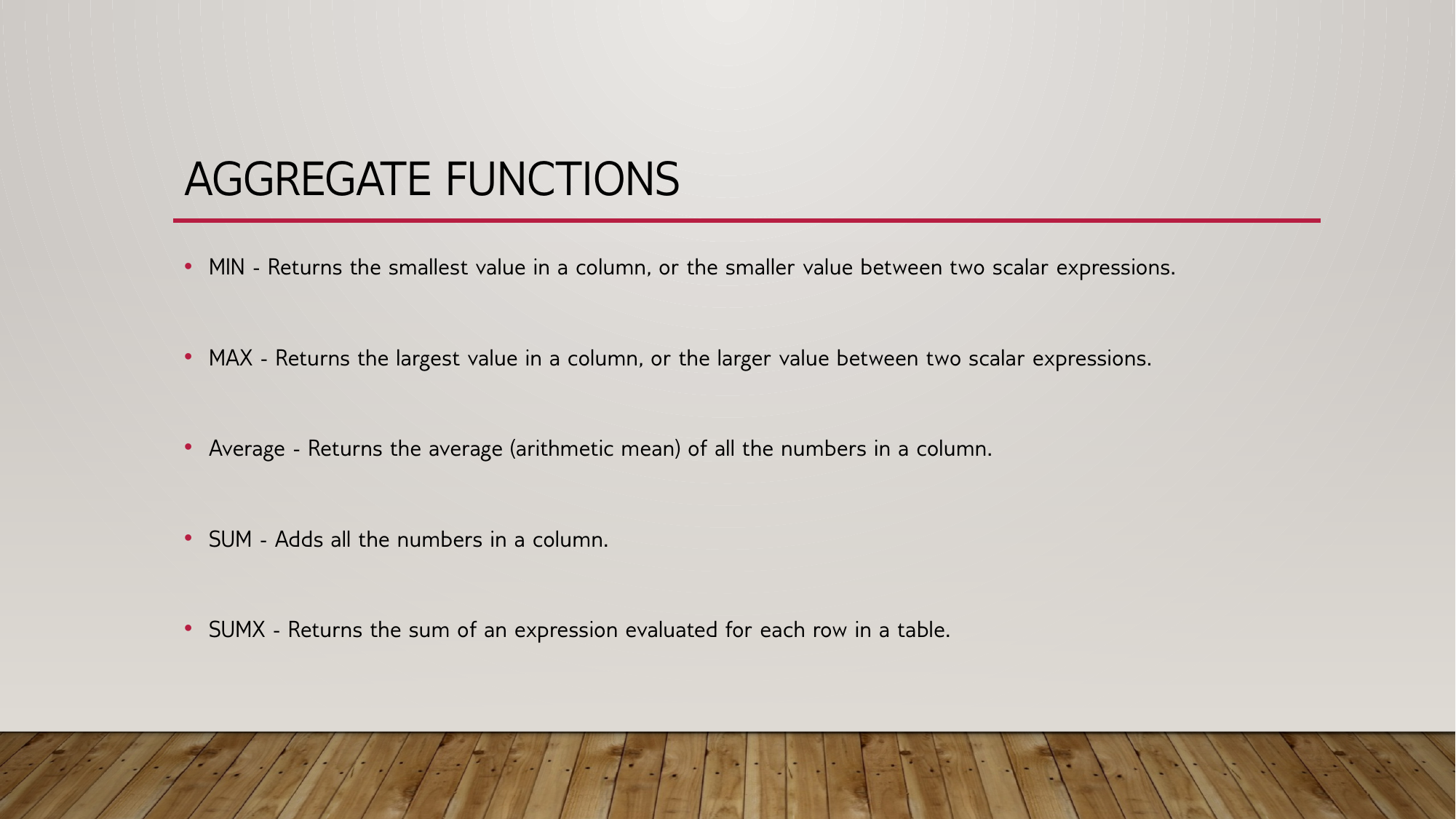

# Aggregate functions
MIN - Returns the smallest value in a column, or the smaller value between two scalar expressions.

MAX - Returns the largest value in a column, or the larger value between two scalar expressions.

Average - Returns the average (arithmetic mean) of all the numbers in a column.

SUM - Adds all the numbers in a column.

SUMX - Returns the sum of an expression evaluated for each row in a table.